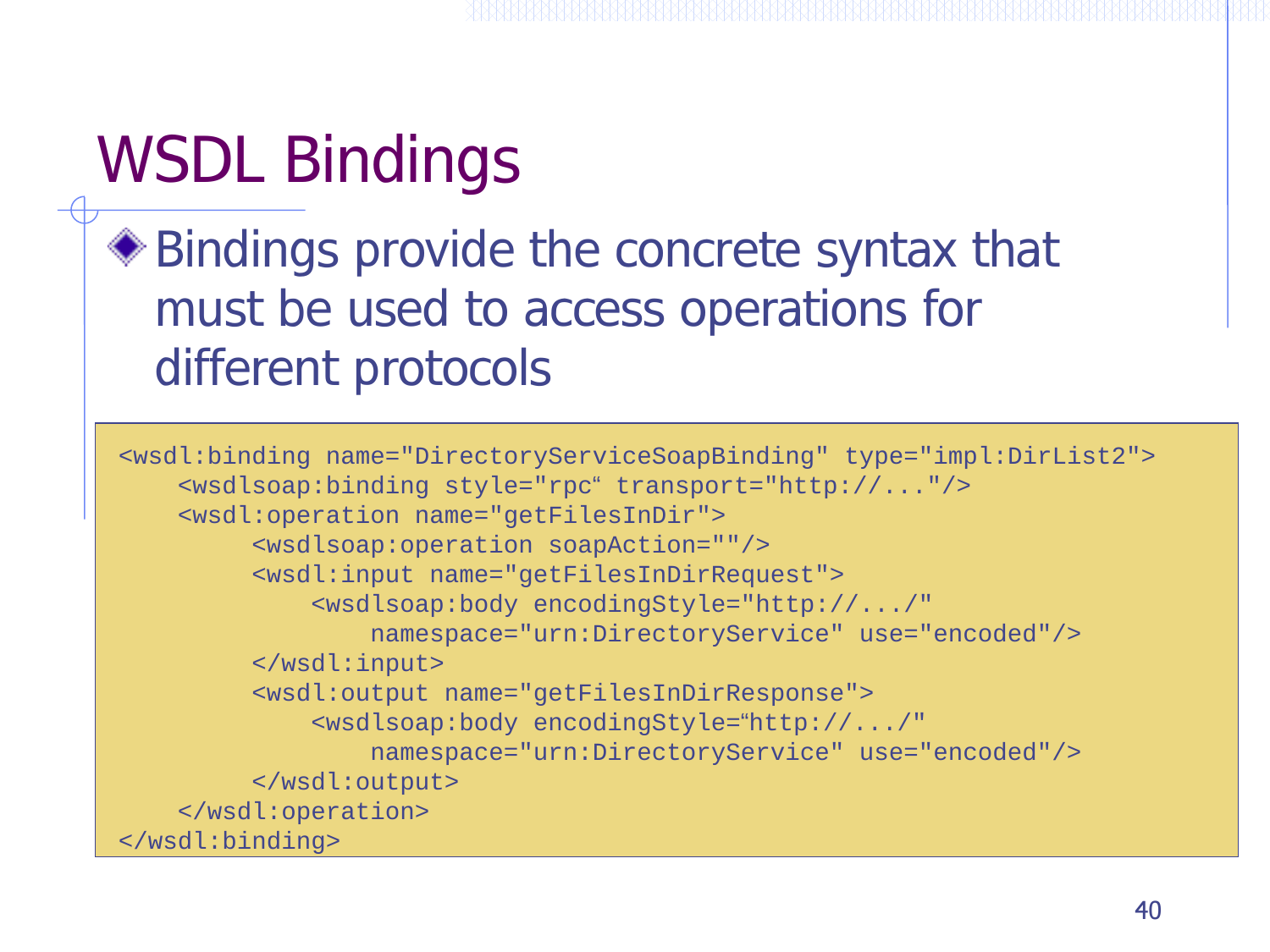

# WSDL Bindings
Bindings provide the concrete syntax that must be used to access operations for different protocols

<wsdl:binding name="DirectoryServiceSoapBinding" type="impl:DirList2">
    <wsdlsoap:binding style="rpc“ transport="http://..."/>
    <wsdl:operation name="getFilesInDir">
         <wsdlsoap:operation soapAction=""/>
         <wsdl:input name="getFilesInDirRequest">
             <wsdlsoap:body encodingStyle="http://.../"
                 namespace="urn:DirectoryService" use="encoded"/>
         </wsdl:input>
         <wsdl:output name="getFilesInDirResponse">
             <wsdlsoap:body encodingStyle=“http://.../"
                 namespace="urn:DirectoryService" use="encoded"/>
         </wsdl:output>
    </wsdl:operation>
</wsdl:binding>
40